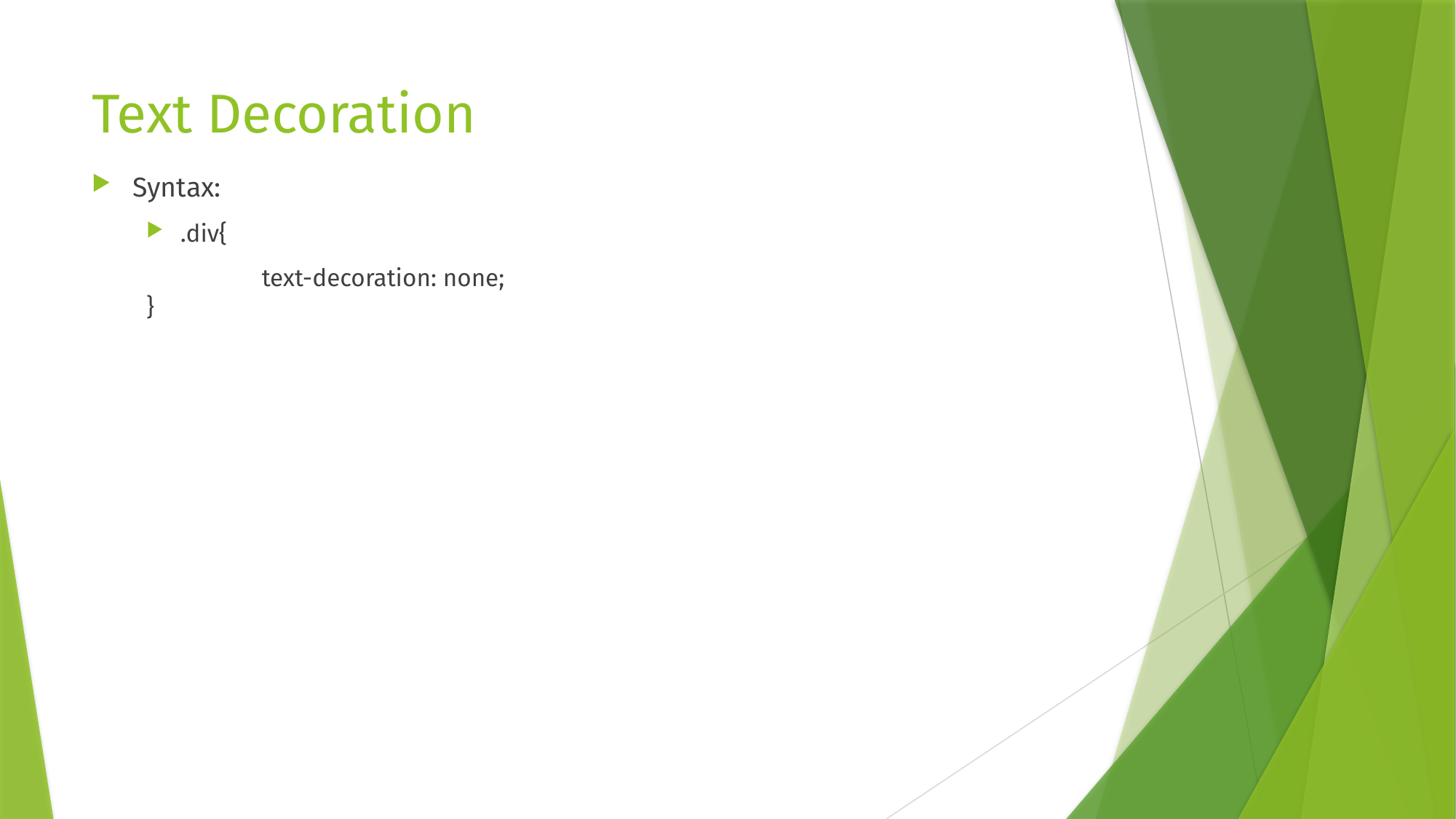

# Text Decoration
Syntax:
.div{
	 text-decoration: none;
}